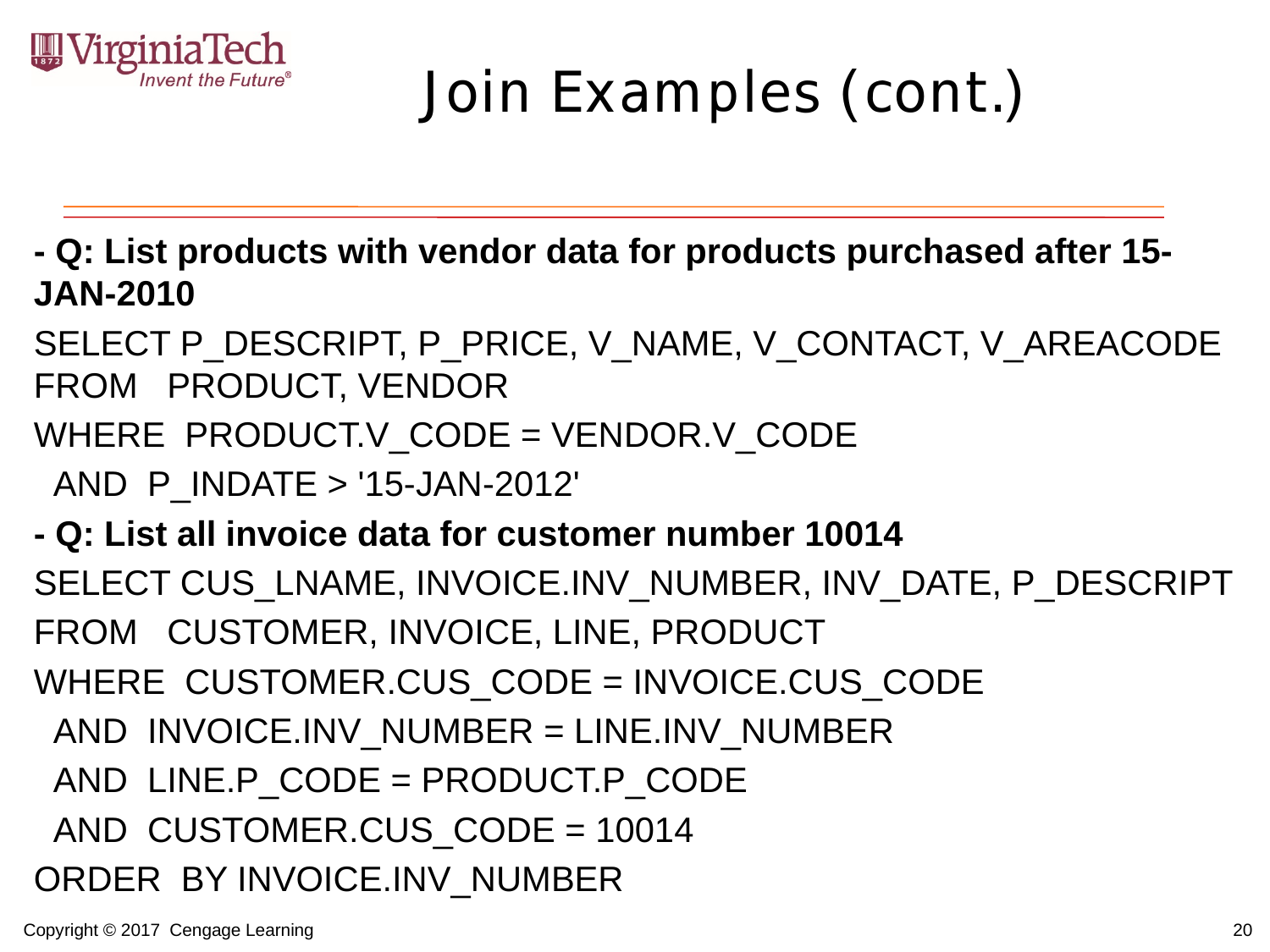

# Join Examples (cont.)
- Q: List products with vendor data for products purchased after 15-JAN-2010
SELECT P_DESCRIPT, P_PRICE, V_NAME, V_CONTACT, V_AREACODE FROM   PRODUCT, VENDOR
WHERE  PRODUCT.V_CODE = VENDOR.V_CODE
  AND  P_INDATE > '15-JAN-2012'
- Q: List all invoice data for customer number 10014
SELECT CUS_LNAME, INVOICE.INV_NUMBER, INV_DATE, P_DESCRIPT
FROM   CUSTOMER, INVOICE, LINE, PRODUCT
WHERE  CUSTOMER.CUS_CODE = INVOICE.CUS_CODE
  AND  INVOICE.INV_NUMBER = LINE.INV_NUMBER
  AND  LINE.P_CODE = PRODUCT.P_CODE
  AND  CUSTOMER.CUS_CODE = 10014
ORDER  BY INVOICE.INV_NUMBER

20
Copyright © 2017  Cengage Learning